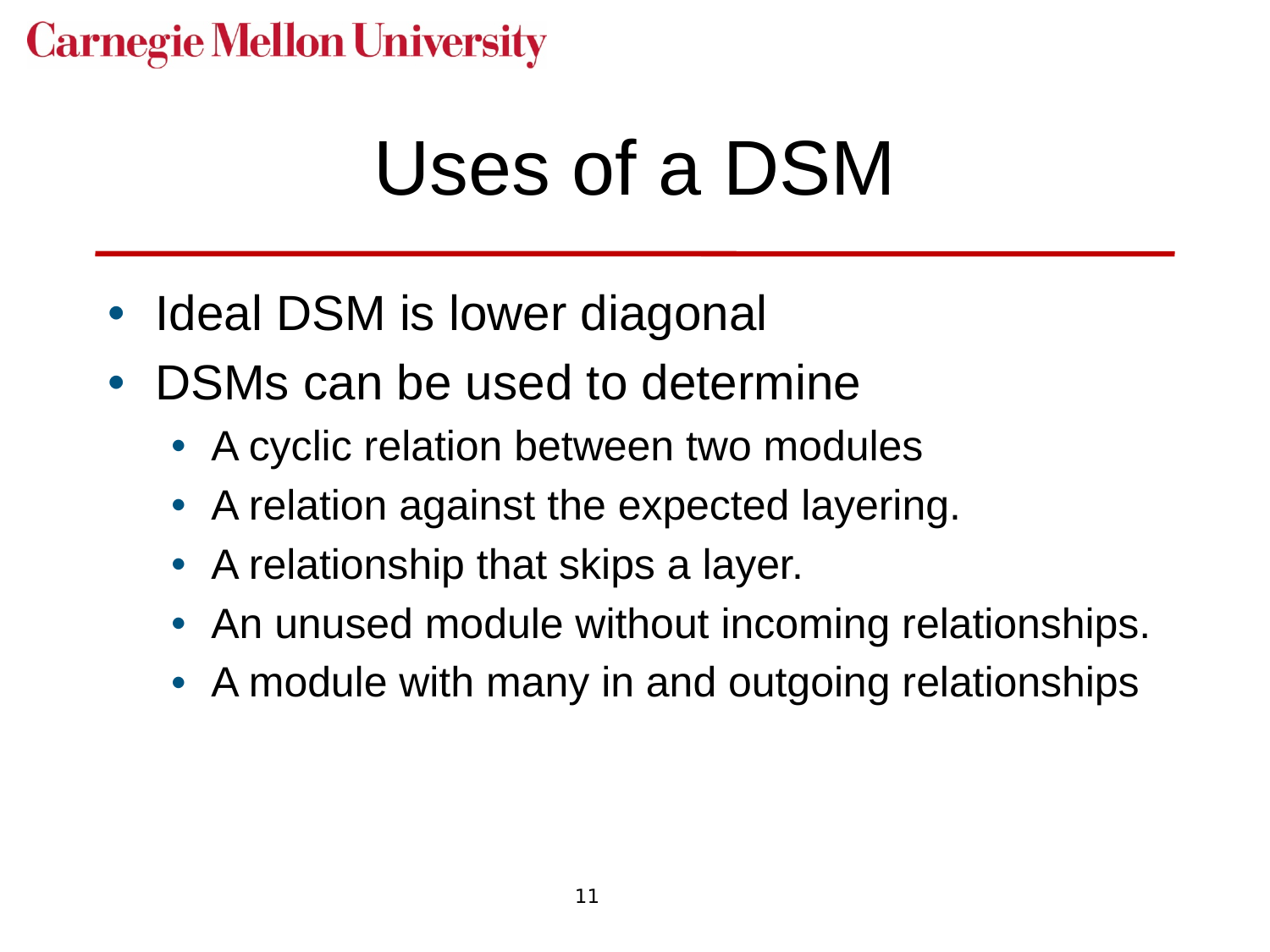

# Uses of a DSM
Ideal DSM is lower diagonal
DSMs can be used to determine
A cyclic relation between two modules
A relation against the expected layering.
A relationship that skips a layer.
An unused module without incoming relationships.
A module with many in and outgoing relationships